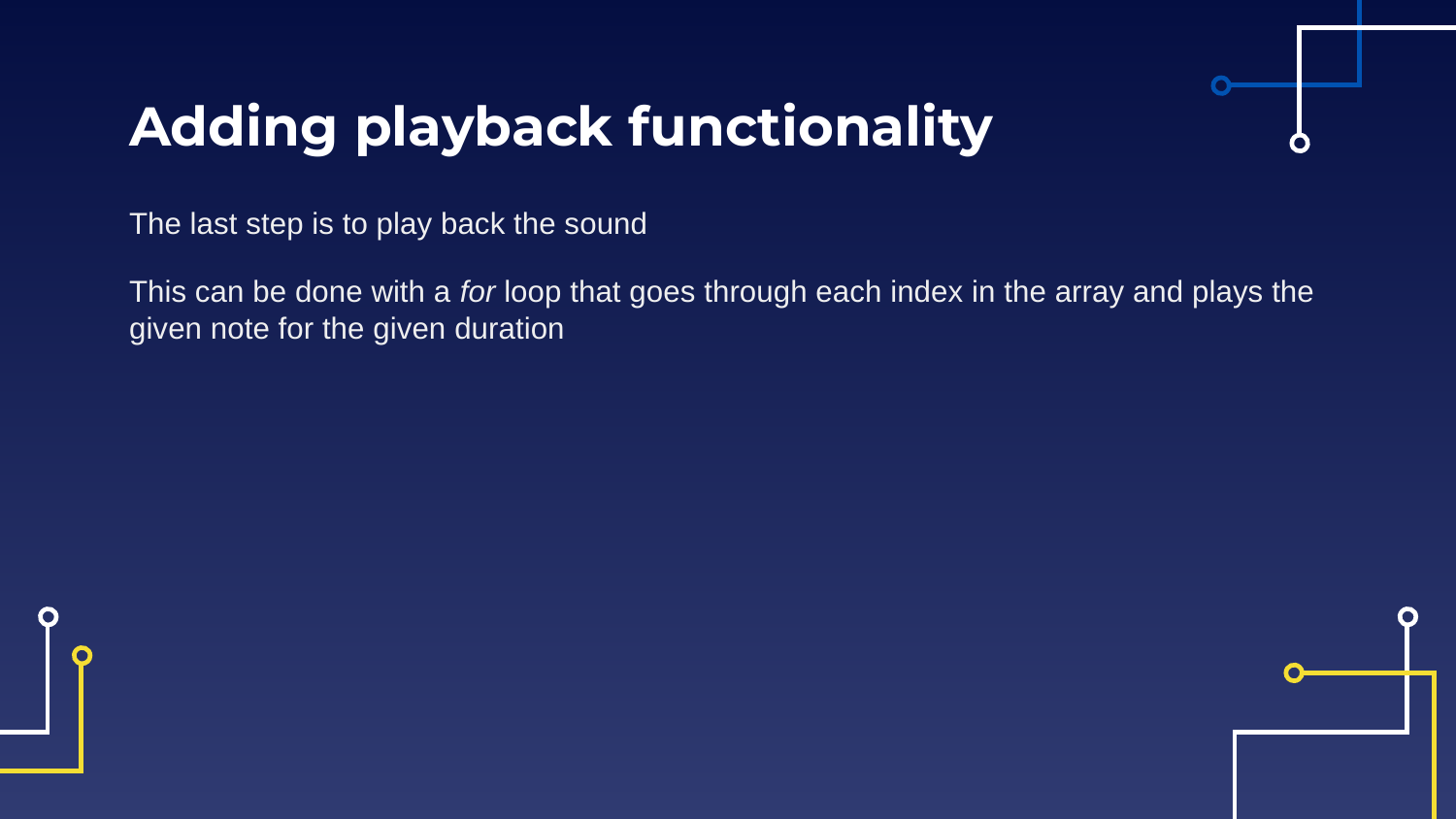

# Adding playback functionality
The last step is to play back the sound
This can be done with a for loop that goes through each index in the array and plays the given note for the given duration